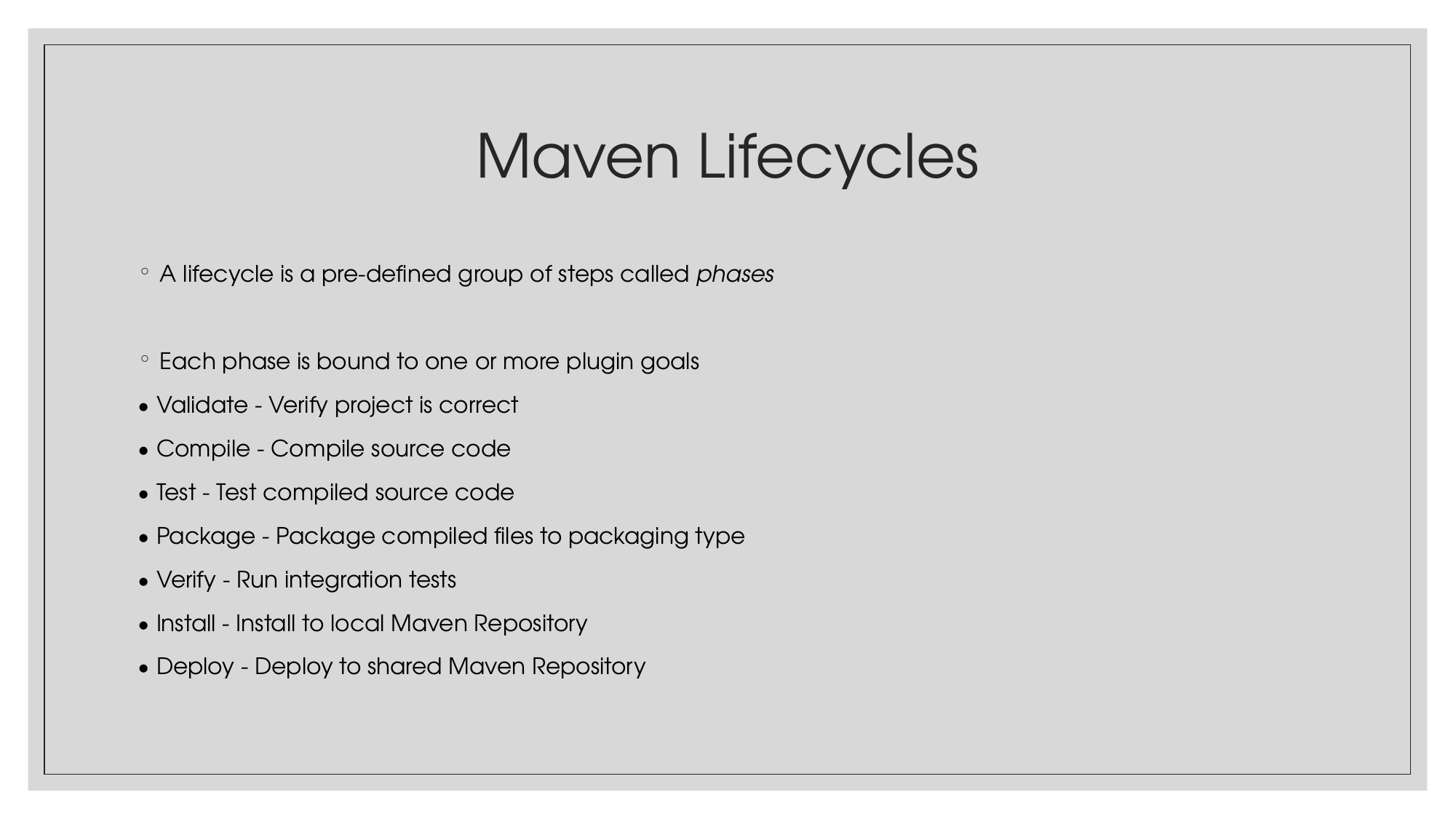

# Maven Lifecycles
A lifecycle is a pre-defined group of steps called phases

Each phase is bound to one or more plugin goals
• Validate - Verify project is correct
• Compile - Compile source code
• Test - Test compiled source code
• Package - Package compiled files to packaging type
• Verify - Run integration tests
• Install - Install to local Maven Repository
• Deploy - Deploy to shared Maven Repository